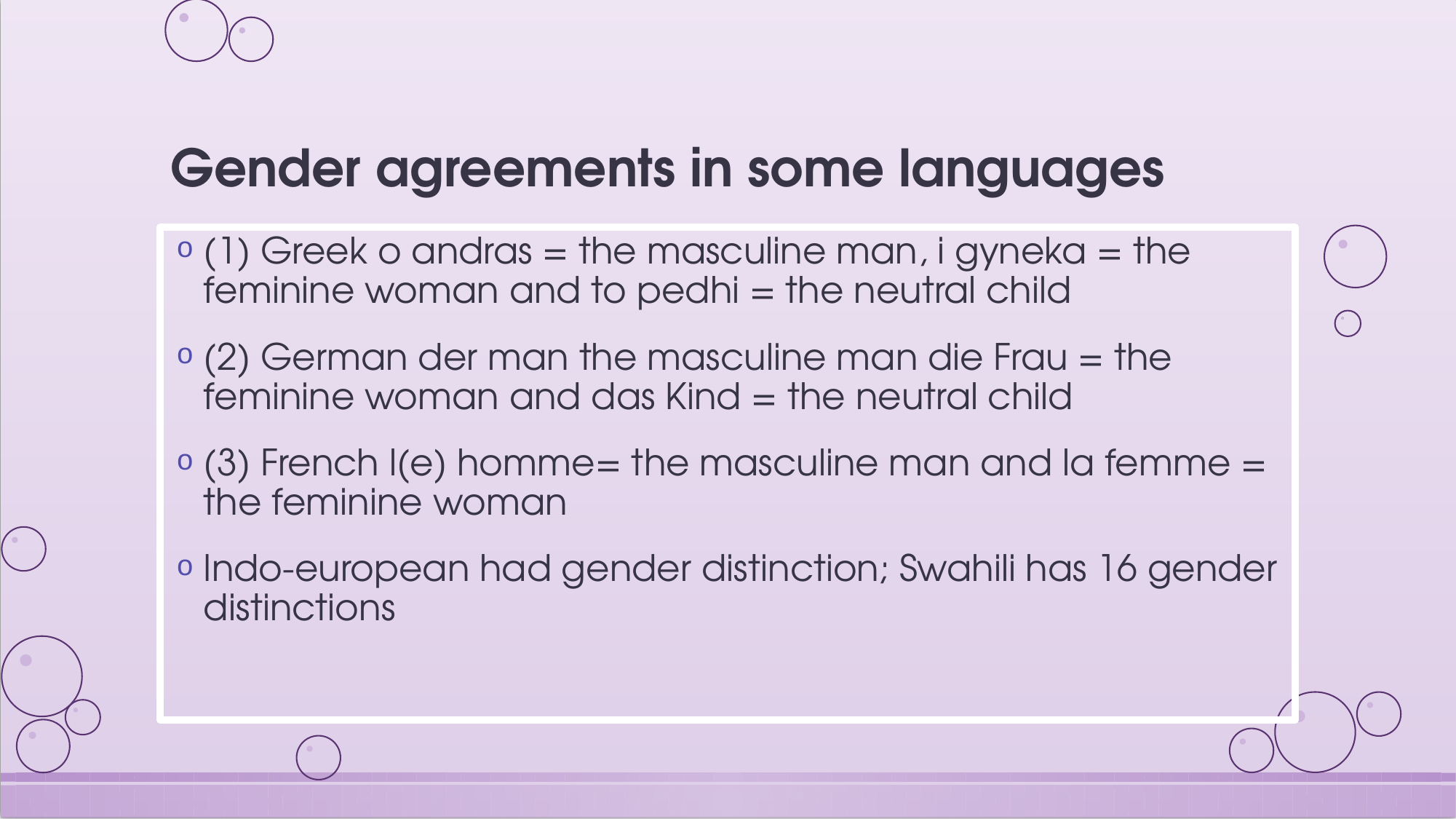

# Gender agreements in some languages
(1) Greek o andras = the masculine man, i gyneka = the feminine woman and to pedhi = the neutral child
(2) German der man the masculine man die Frau = the feminine woman and das Kind = the neutral child
(3) French l(e) homme= the masculine man and la femme = the feminine woman
Indo-european had gender distinction; Swahili has 16 gender distinctions